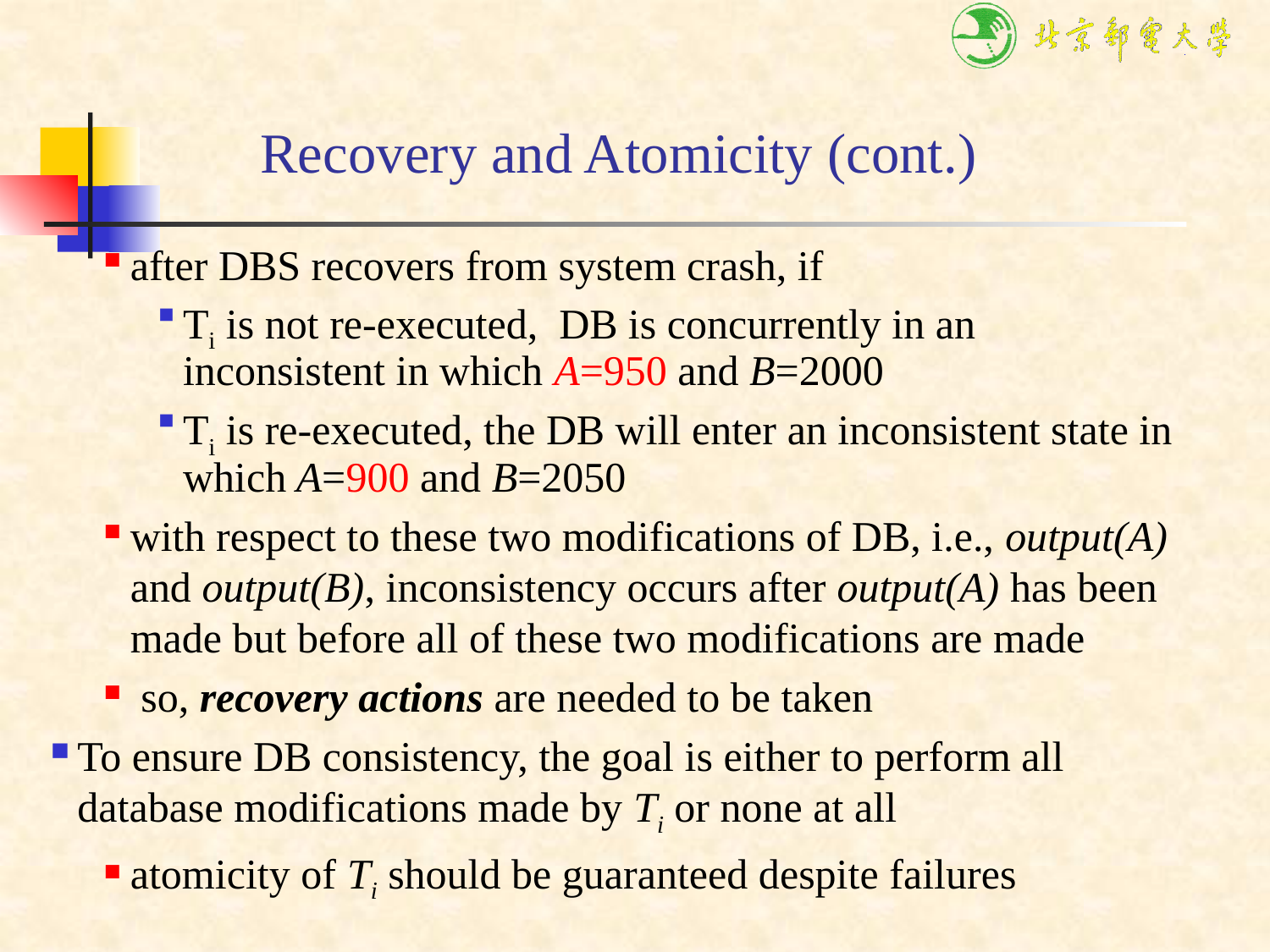

# Recovery and Atomicity (cont.)
after DBS recovers from system crash, if
Ti is not re-executed,  DB is concurrently in an inconsistent in which A=950 and B=2000
Ti is re-executed, the DB will enter an inconsistent state in which A=900 and B=2050
with respect to these two modifications of DB, i.e., output(A) and output(B), inconsistency occurs after output(A) has been made but before all of these two modifications are made
 so, recovery actions are needed to be taken
To ensure DB consistency, the goal is either to perform all database modifications made by Ti or none at all
atomicity of Ti should be guaranteed despite failures
18